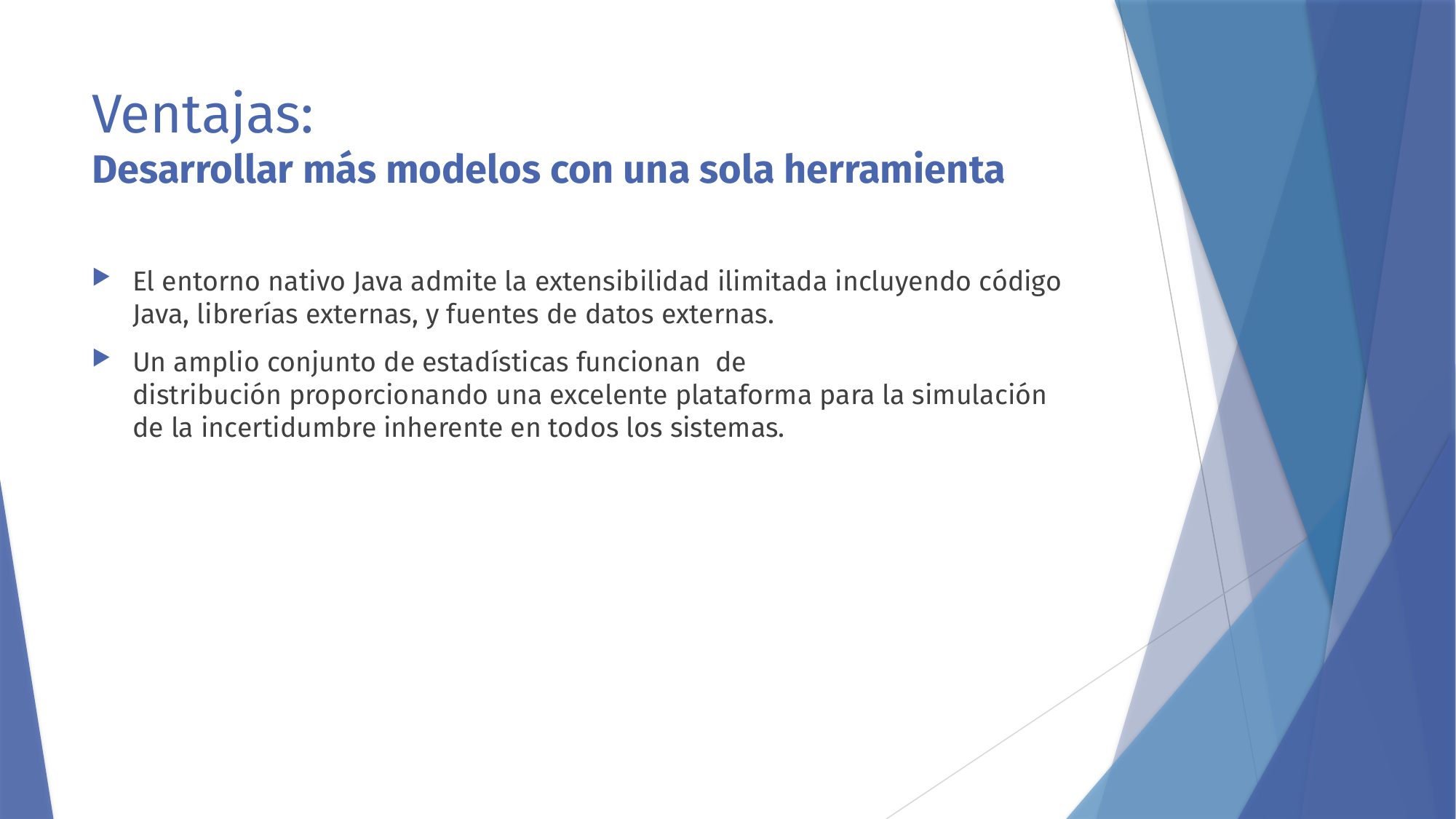

# Ventajas: Desarrollar más modelos con una sola herramienta
El entorno nativo Java admite la extensibilidad ilimitada incluyendo código Java, librerías externas, y fuentes de datos externas.
Un amplio conjunto de estadísticas funcionan  de distribución proporcionando una excelente plataforma para la simulación de la incertidumbre inherente en todos los sistemas.